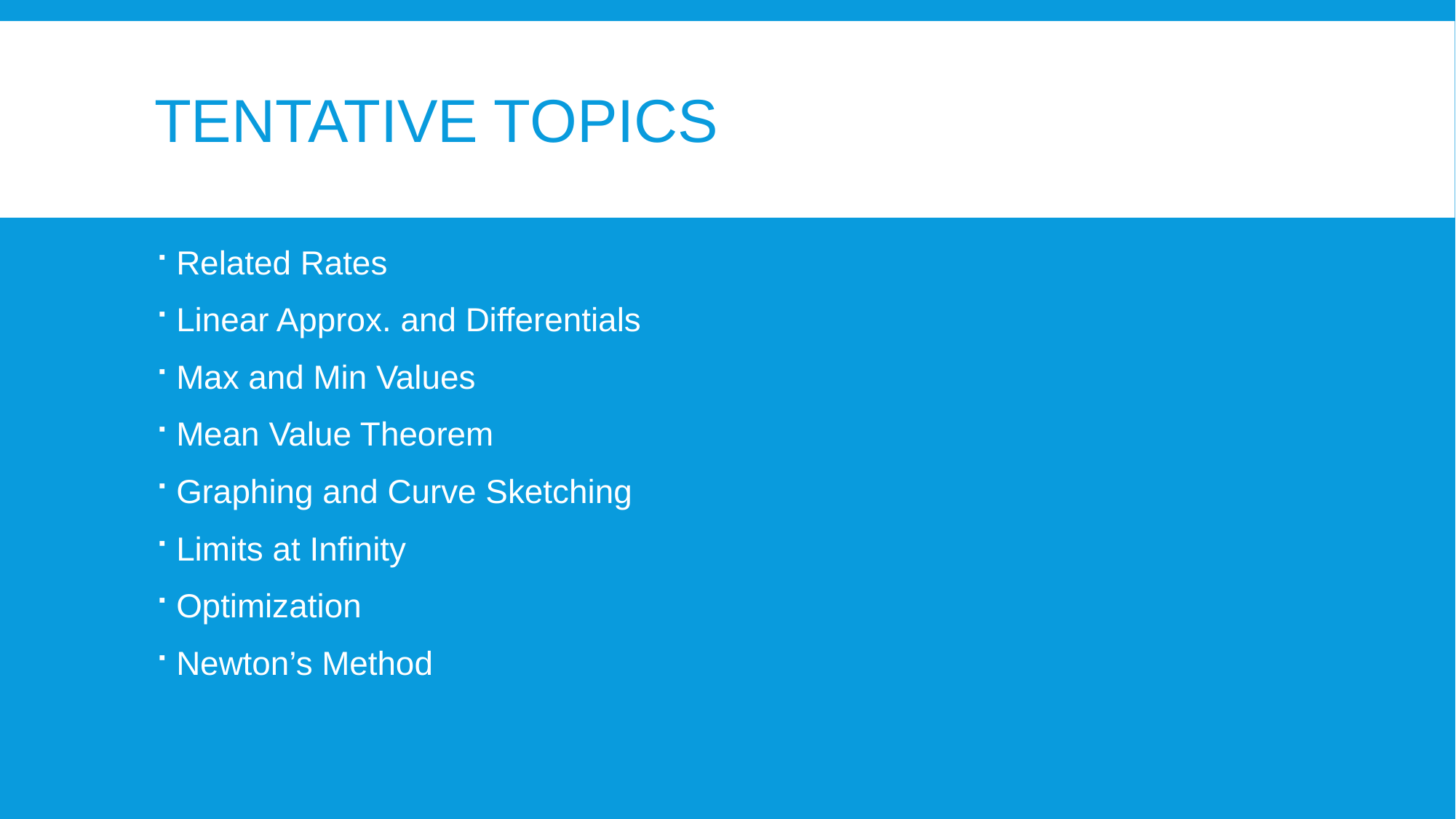

# Tentative Topics
Related Rates
Linear Approx. and Differentials
Max and Min Values
Mean Value Theorem
Graphing and Curve Sketching
Limits at Infinity
Optimization
Newton’s Method